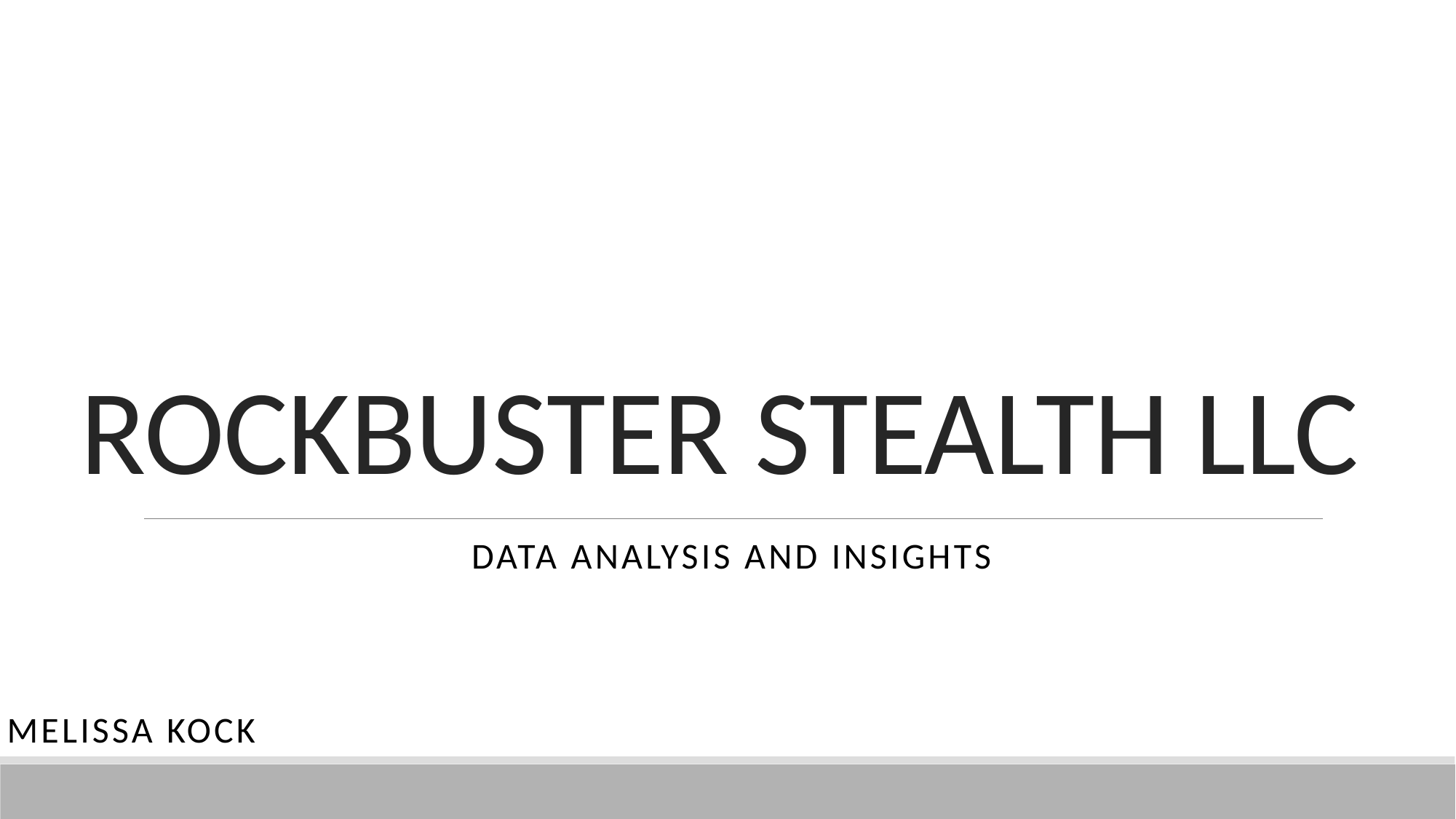

# ROCKBUSTER STEALTH LLC
Data analysis and insights
Melissa Kock